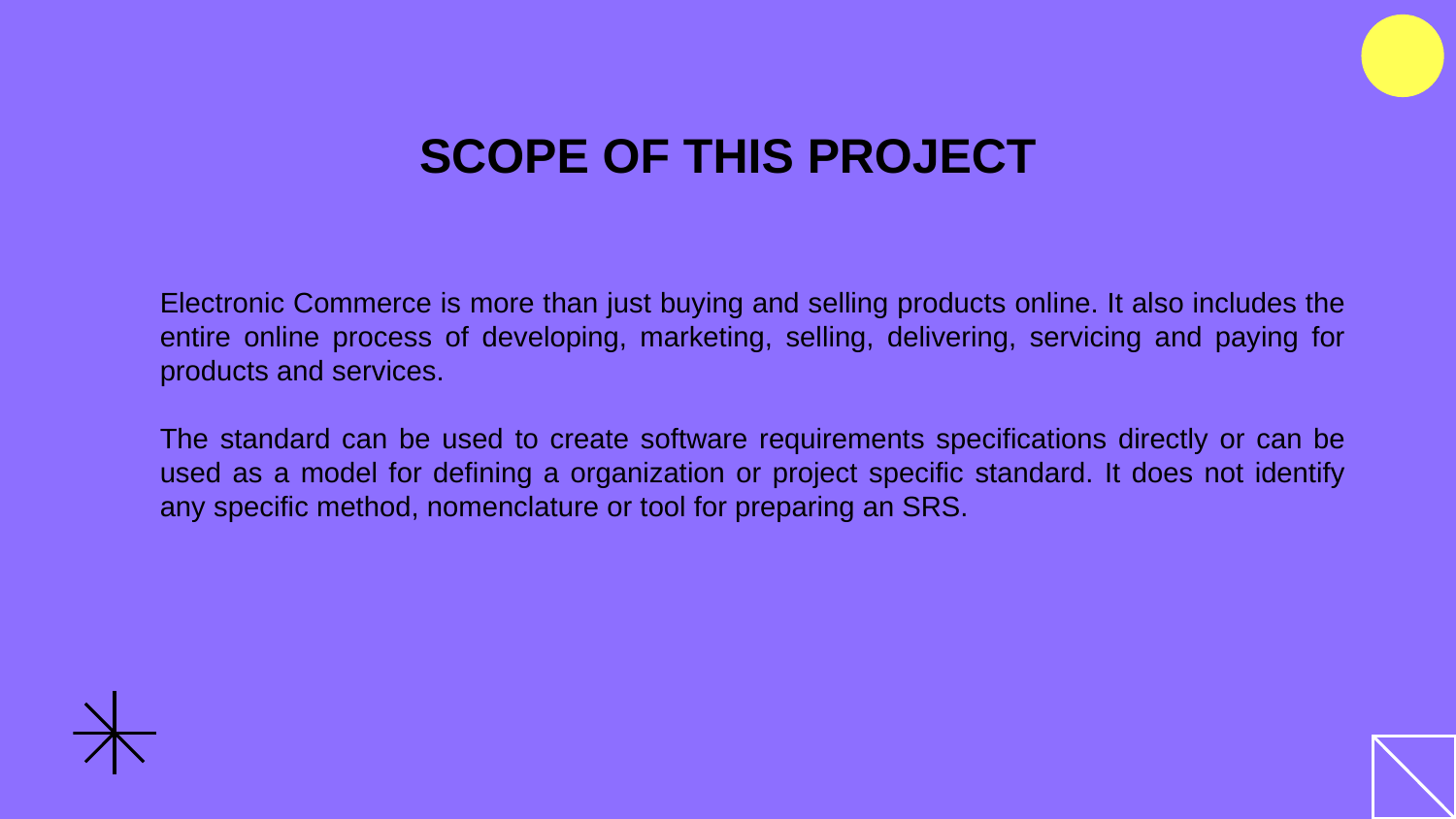

SCOPE OF THIS PROJECT
Electronic Commerce is more than just buying and selling products online. It also includes the entire online process of developing, marketing, selling, delivering, servicing and paying for products and services.

The standard can be used to create software requirements specifications directly or can be used as a model for defining a organization or project specific standard. It does not identify any specific method, nomenclature or tool for preparing an SRS.